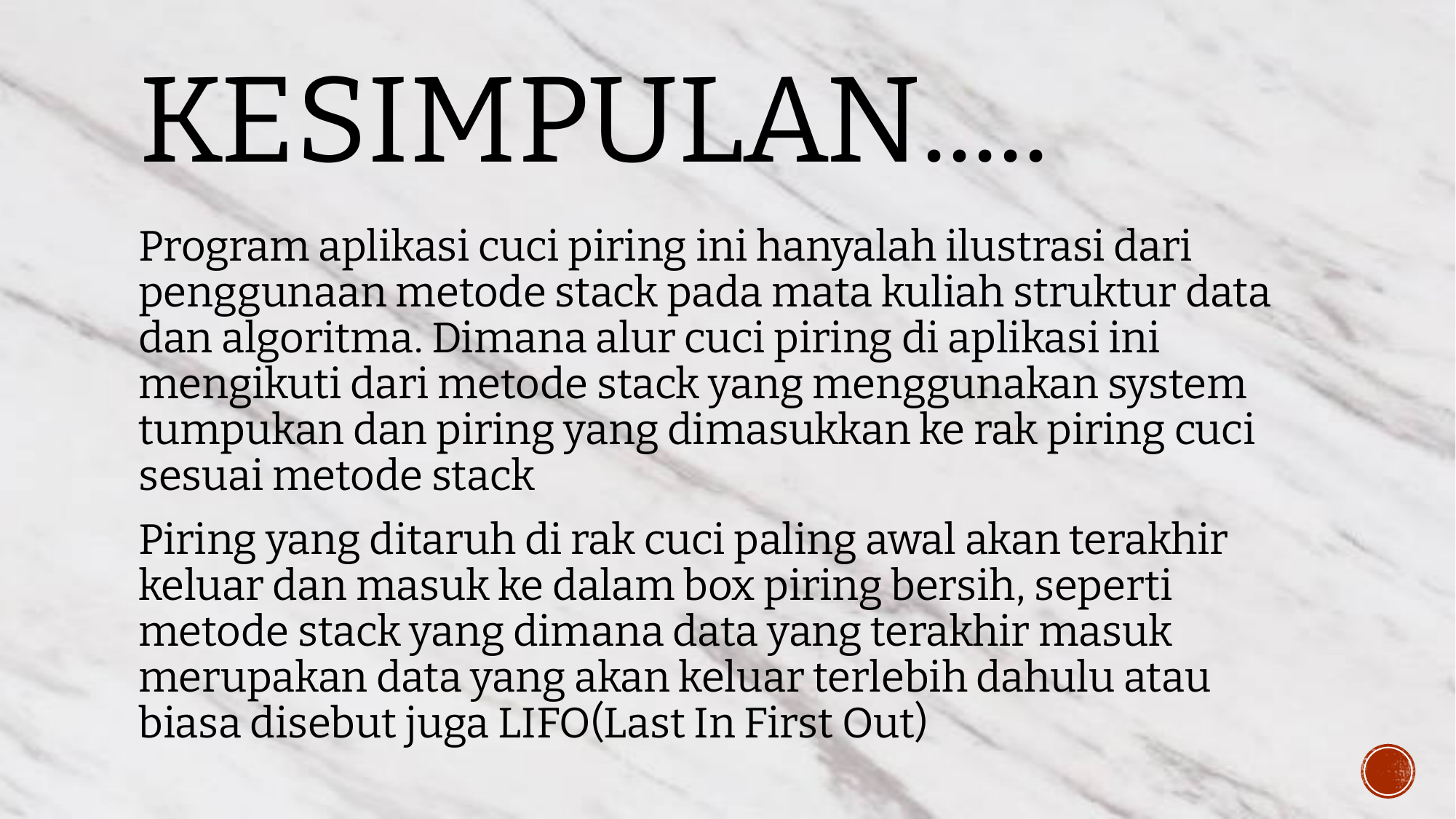

# Kesimpulan.....
Program aplikasi cuci piring ini hanyalah ilustrasi dari penggunaan metode stack pada mata kuliah struktur data dan algoritma. Dimana alur cuci piring di aplikasi ini mengikuti dari metode stack yang menggunakan system tumpukan dan piring yang dimasukkan ke rak piring cuci sesuai metode stack
Piring yang ditaruh di rak cuci paling awal akan terakhir keluar dan masuk ke dalam box piring bersih, seperti metode stack yang dimana data yang terakhir masuk merupakan data yang akan keluar terlebih dahulu atau biasa disebut juga LIFO(Last In First Out)